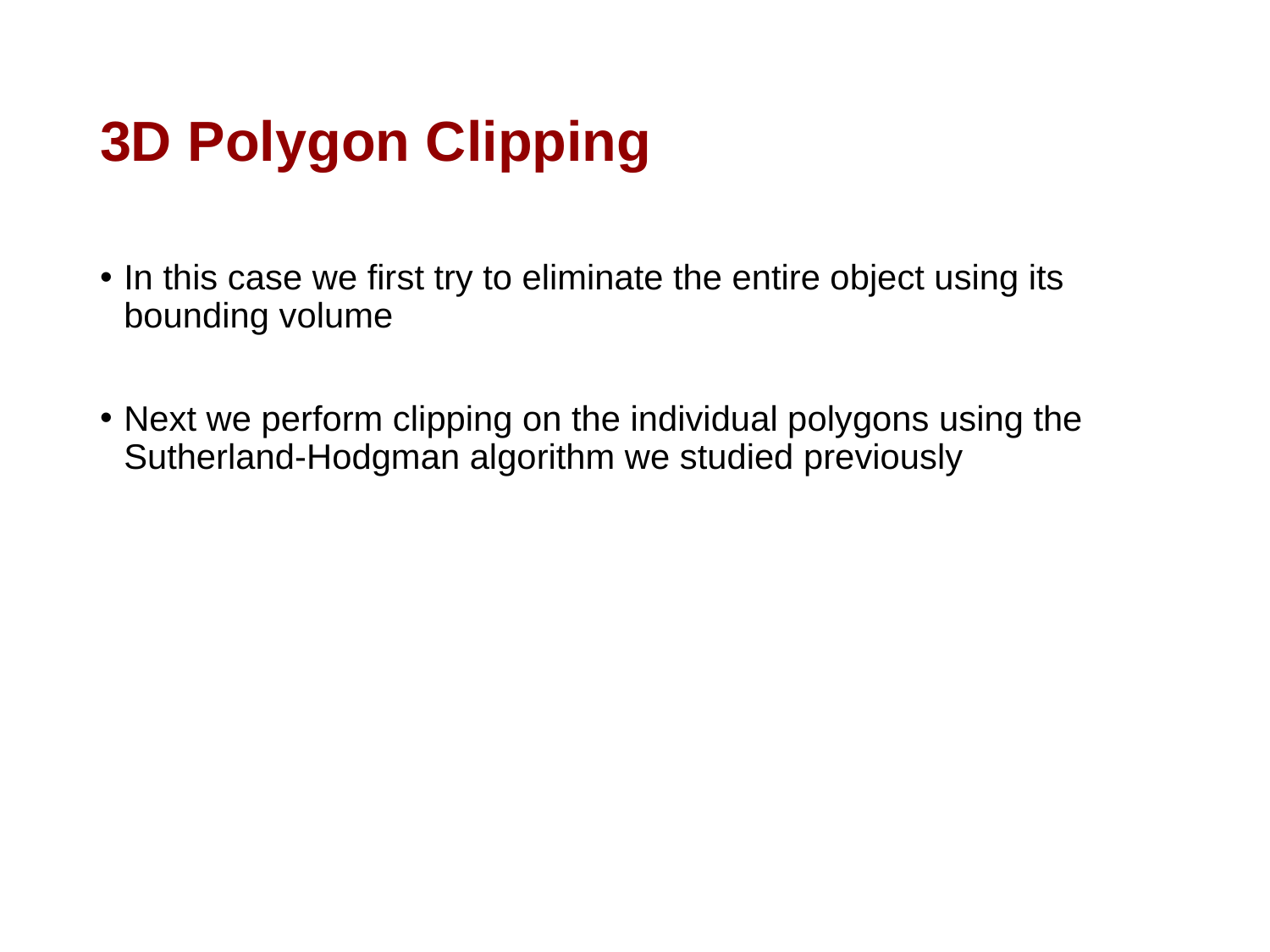

# 3D Polygon Clipping
In this case we first try to eliminate the entire object using its bounding volume

Next we perform clipping on the individual polygons using the Sutherland-Hodgman algorithm we studied previously